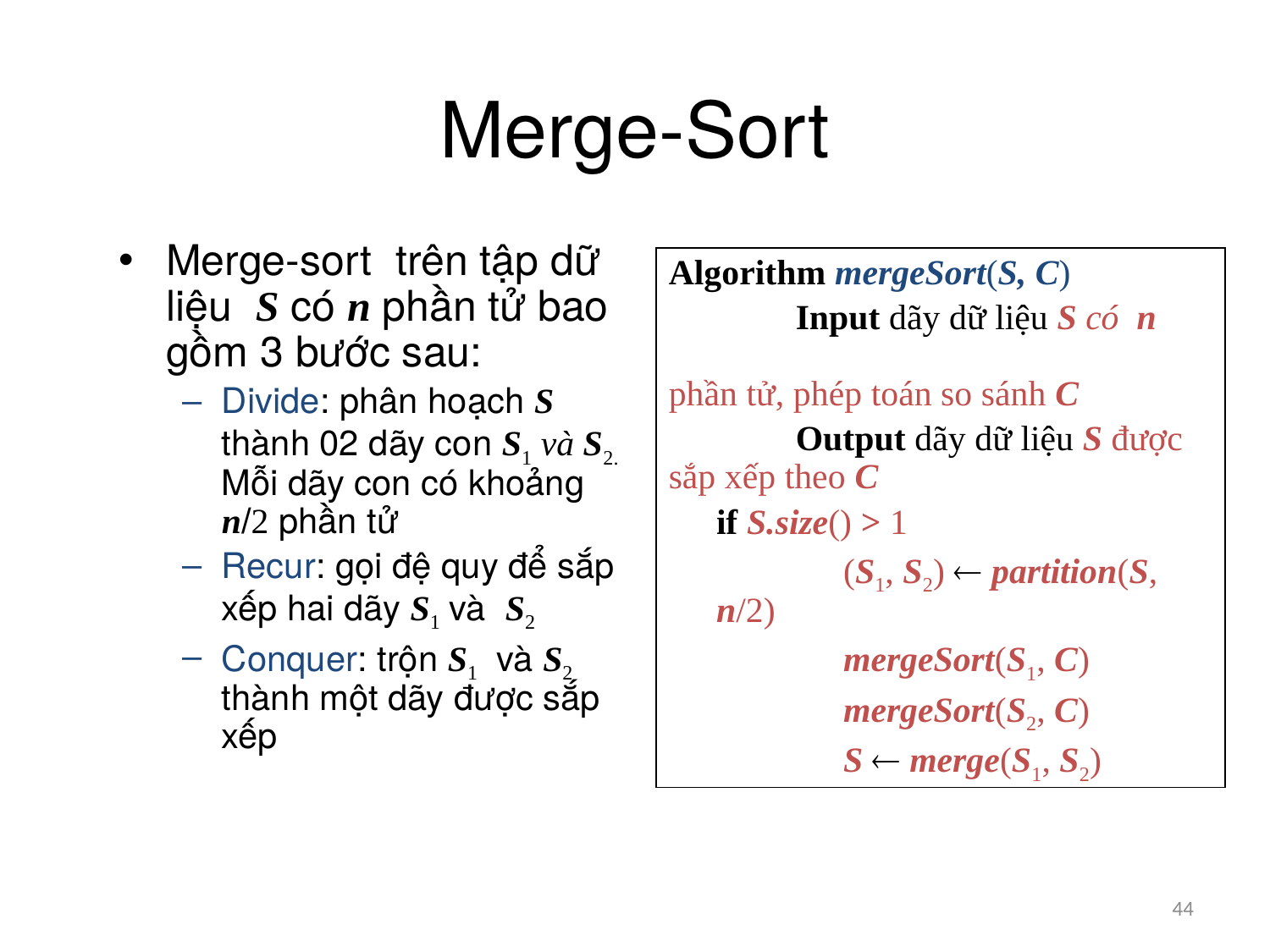

# Merge-Sort
Merge-sort  trên tập dữ liệu  S có n phần tử bao gồm 3 bước sau:
Divide: phân hoạch S  thành 02 dãy con S1 và S2. Mỗi dãy con có khoảng  n/2 phần tử
Recur: gọi đệ quy để sắp xếp hai dãy S1 và  S2
Conquer: trộn S1  và S2 thành một dãy được sắp xếp
Algorithm mergeSort(S, C)
	Input dãy dữ liệu S có  n 					phần tử, phép toán so sánh C
	Output dãy dữ liệu S được sắp xếp theo C
if S.size() > 1
	(S1, S2) ← partition(S, n/2)
	mergeSort(S1, C)
	mergeSort(S2, C)
	S ← merge(S1, S2)
44